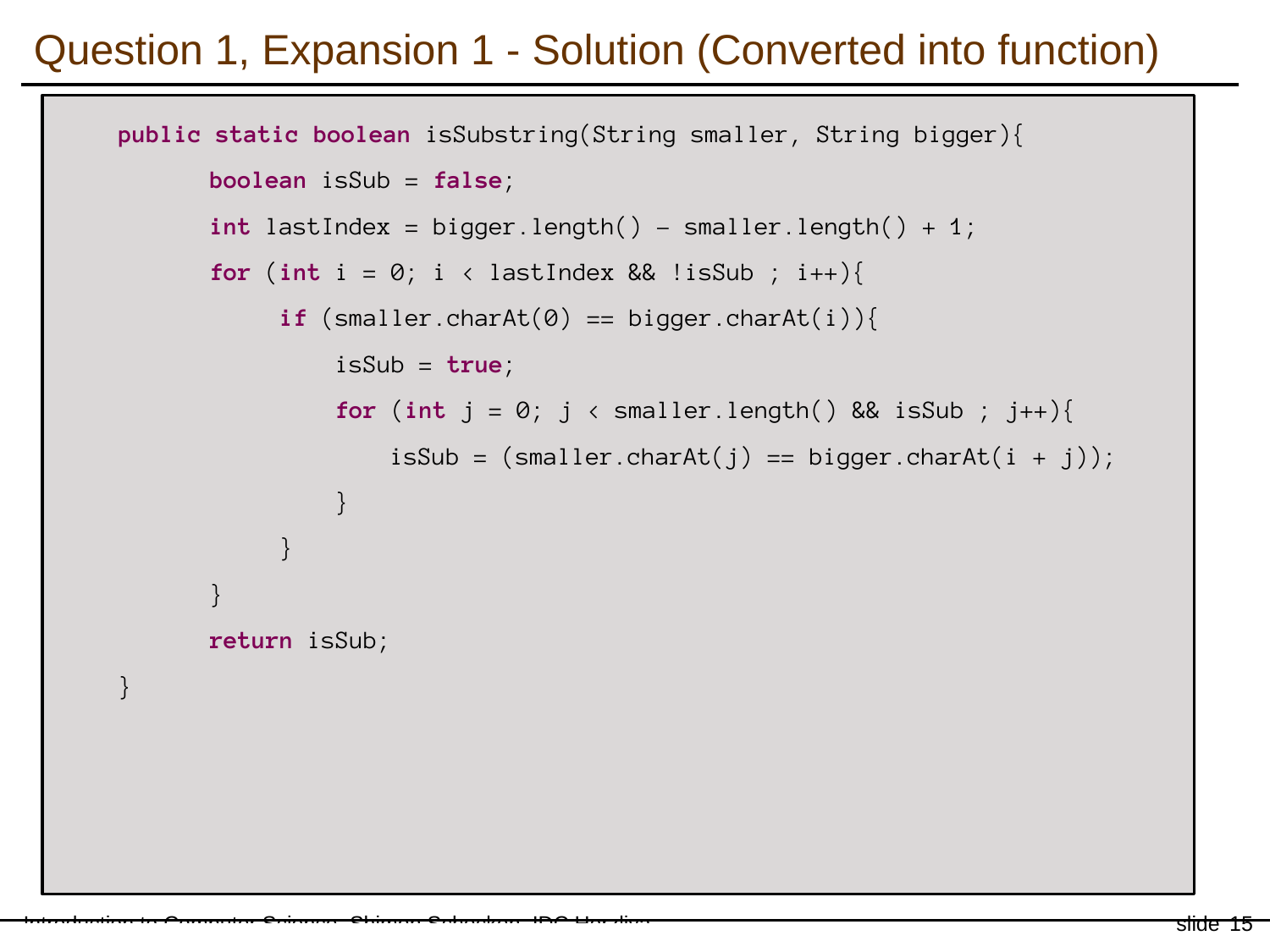

Question 1, Expansion 1 - Solution (Converted into function)
public static boolean isSubstring(String smaller, String bigger){
	  boolean isSub = false;
	  int lastIndex = bigger.length() – smaller.length() + 1;
  for (int i = 0; i < lastIndex && !isSub ; i++){
       if (smaller.charAt(0) == bigger.charAt(i)){
           isSub = true;
           for (int j = 0; j < smaller.length() && isSub ; j++){
                        isSub = (smaller.charAt(j) == bigger.charAt(i + j));
           }
       }
  }
  return isSub;
}